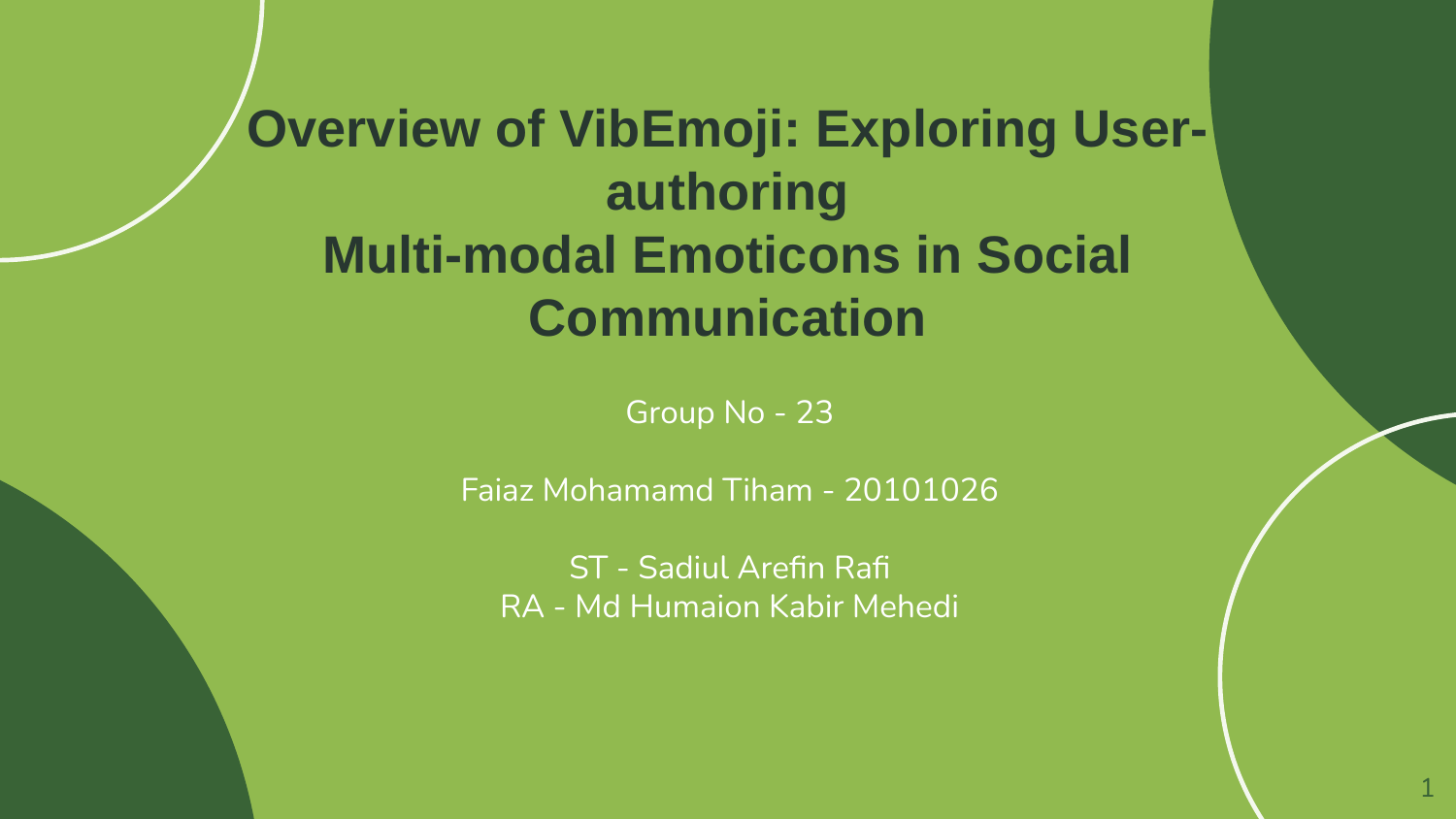

# Overview of VibEmoji: Exploring User-authoring
Multi-modal Emoticons in Social
Communication

Group No - 23

Faiaz Mohamamd Tiham - 20101026

ST - Sadiul Arefin Rafi
RA - Md Humaion Kabir Mehedi

1